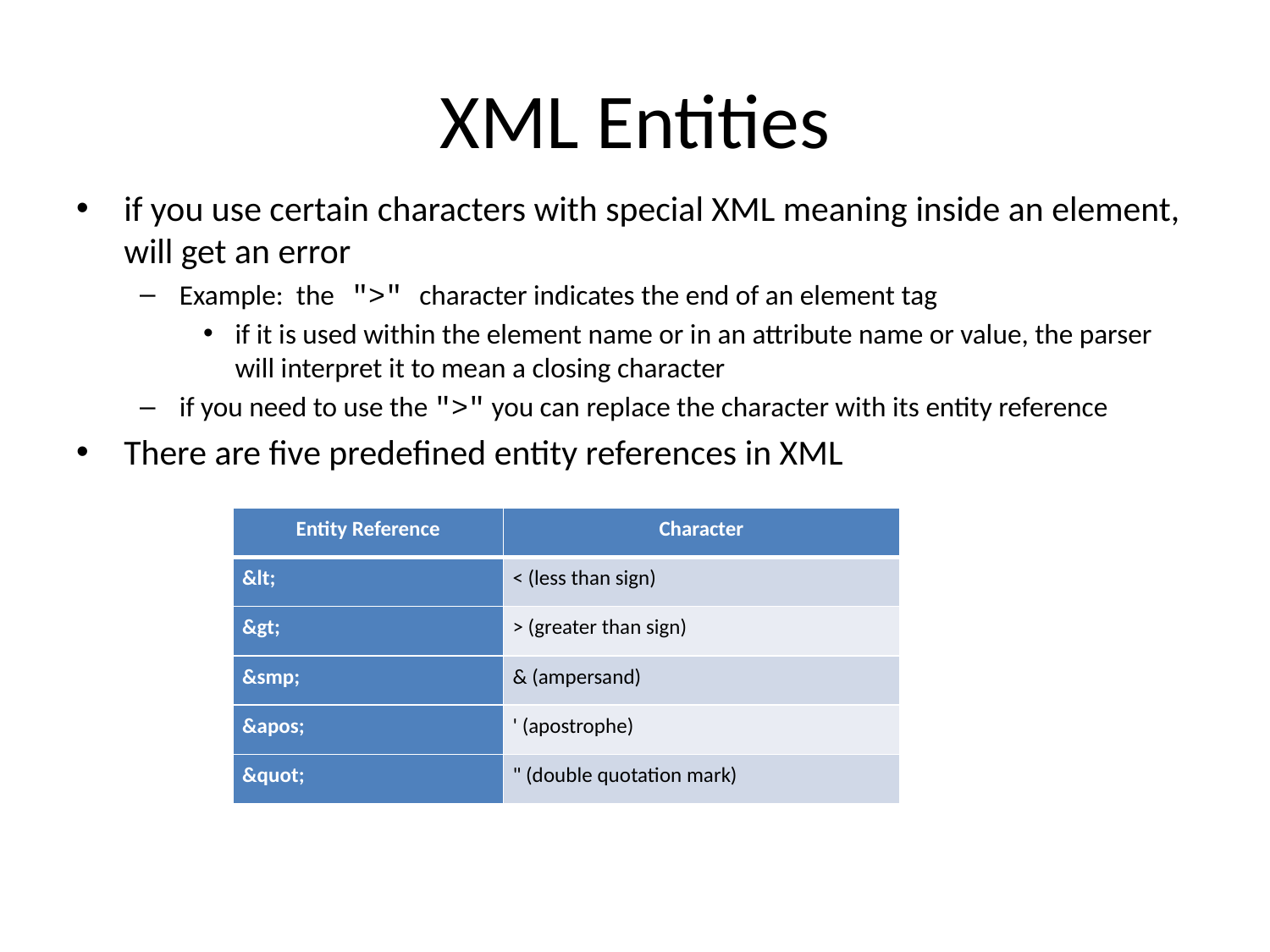

# XML Entities
if you use certain characters with special XML meaning inside an element, will get an error
Example:  the ">" character indicates the end of an element tag
if it is used within the element name or in an attribute name or value, the parser will interpret it to mean a closing character
if you need to use the ">" you can replace the character with its entity reference
There are five predefined entity references in XML
| Entity Reference | Character |
| --- | --- |
| &lt; | < (less than sign) |
| &gt; | > (greater than sign) |
| &smp; | & (ampersand) |
| &apos; | ' (apostrophe) |
| &quot; | " (double quotation mark) |